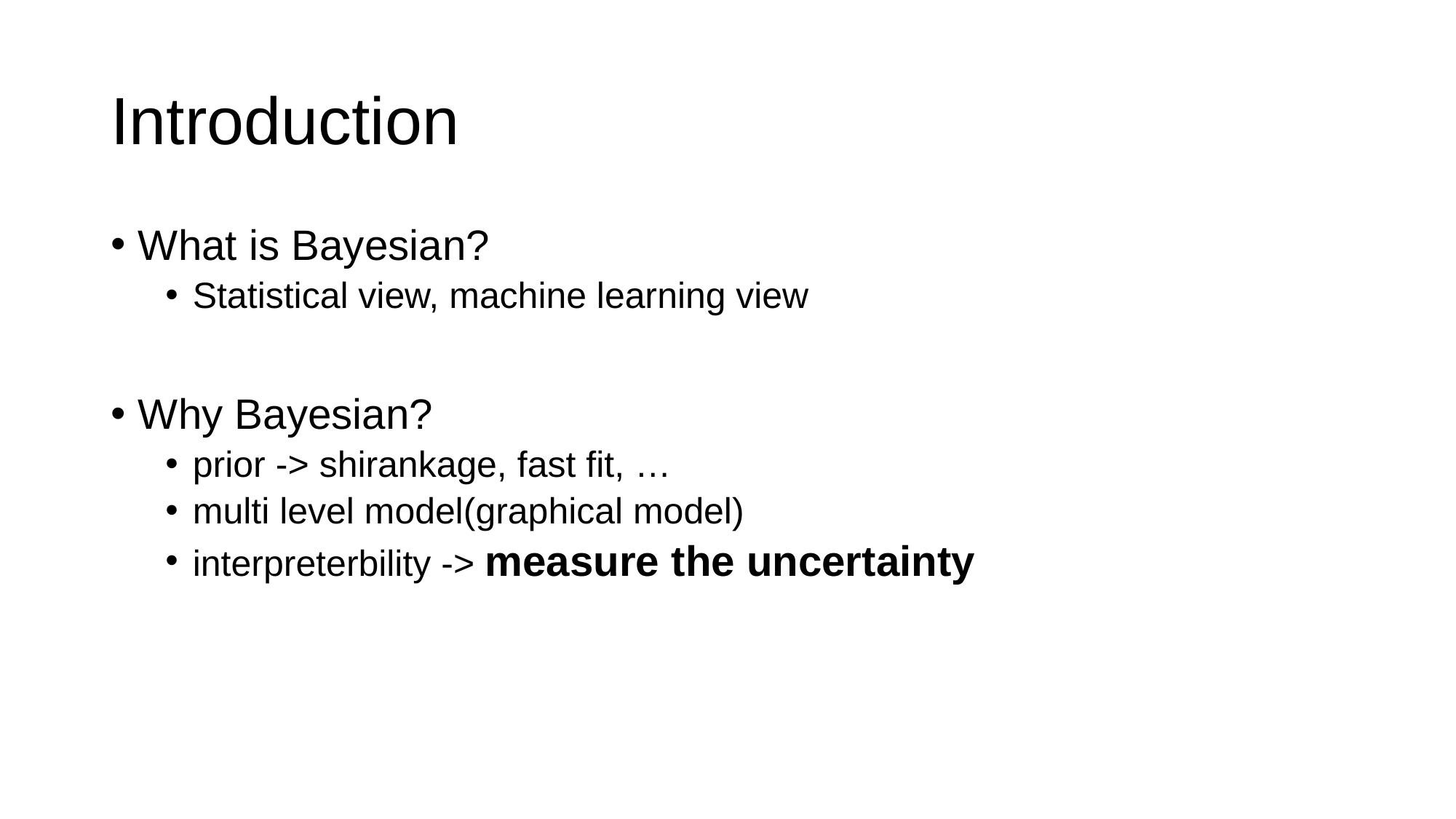

# Introduction
What is Bayesian?
Statistical view, machine learning view

Why Bayesian?
prior -> shirankage, fast fit, …
multi level model(graphical model)
interpreterbility -> measure the uncertainty